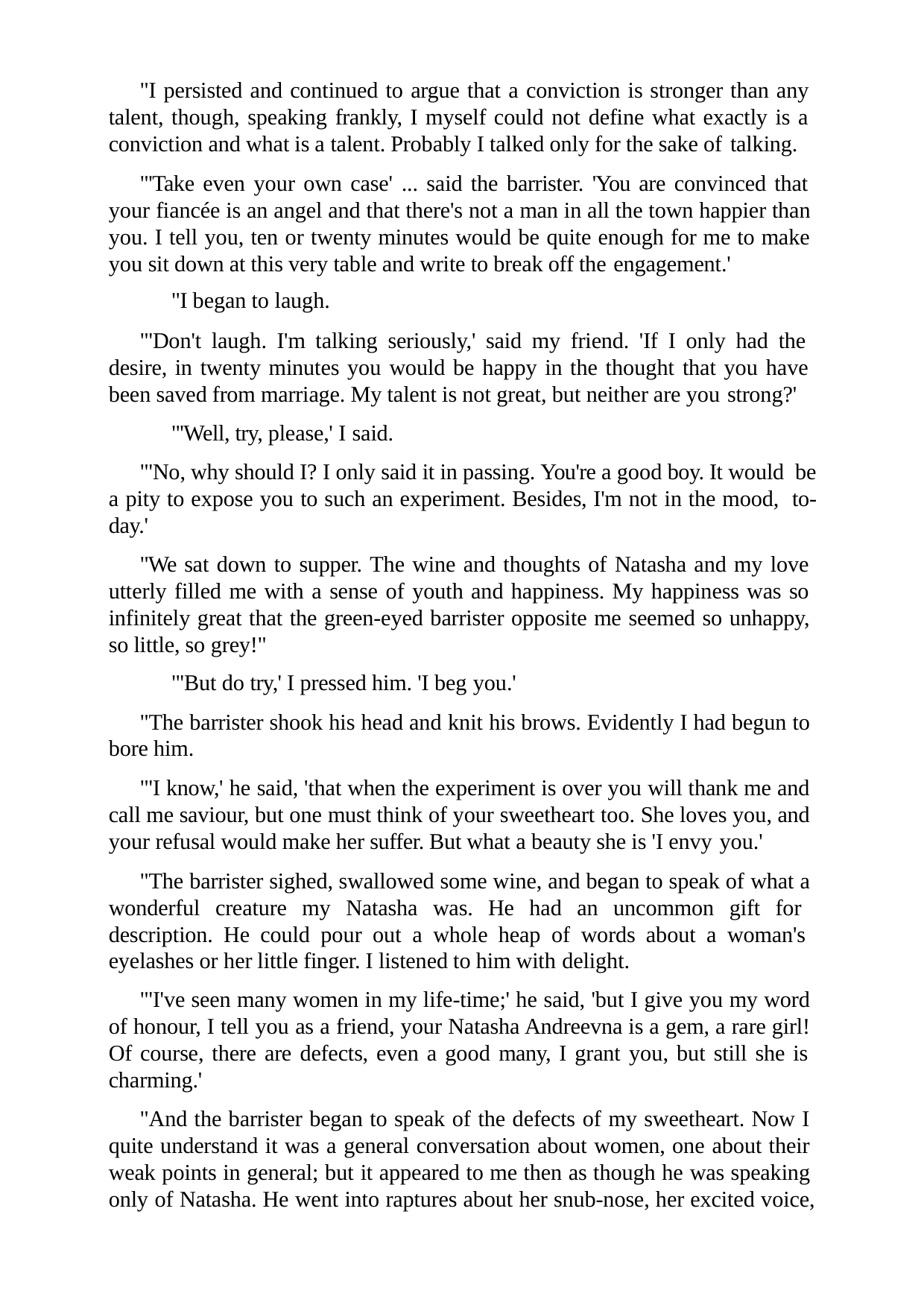

"I persisted and continued to argue that a conviction is stronger than any  talent, though, speaking frankly, I myself could not define what exactly is a  conviction and what is a talent. Probably I talked only for the sake of talking.
"'Take even your own case' ... said the barrister. 'You are convinced that  your fiancée is an angel and that there's not a man in all the town happier than  you. I tell you, ten or twenty minutes would be quite enough for me to make  you sit down at this very table and write to break off the engagement.'
"I began to laugh.
"'Don't laugh. I'm talking seriously,' said my friend. 'If I only had the  desire, in twenty minutes you would be happy in the thought that you have  been saved from marriage. My talent is not great, but neither are you strong?'
"'Well, try, please,' I said.
"'No, why should I? I only said it in passing. You're a good boy. It would  be a pity to expose you to such an experiment. Besides, I'm not in the mood,  to-day.'
"We sat down to supper. The wine and thoughts of Natasha and my love  utterly filled me with a sense of youth and happiness. My happiness was so  infinitely great that the green-eyed barrister opposite me seemed so unhappy,  so little, so grey!"
"'But do try,' I pressed him. 'I beg you.'
"The barrister shook his head and knit his brows. Evidently I had begun to  bore him.
"'I know,' he said, 'that when the experiment is over you will thank me and  call me saviour, but one must think of your sweetheart too. She loves you, and  your refusal would make her suffer. But what a beauty she is 'I envy you.'
"The barrister sighed, swallowed some wine, and began to speak of what a  wonderful creature my Natasha was. He had an uncommon gift for  description. He could pour out a whole heap of words about a woman's  eyelashes or her little finger. I listened to him with delight.
"'I've seen many women in my life-time;' he said, 'but I give you my word  of honour, I tell you as a friend, your Natasha Andreevna is a gem, a rare girl!  Of course, there are defects, even a good many, I grant you, but still she is  charming.'
"And the barrister began to speak of the defects of my sweetheart. Now I  quite understand it was a general conversation about women, one about their  weak points in general; but it appeared to me then as though he was speaking  only of Natasha. He went into raptures about her snub-nose, her excited voice,